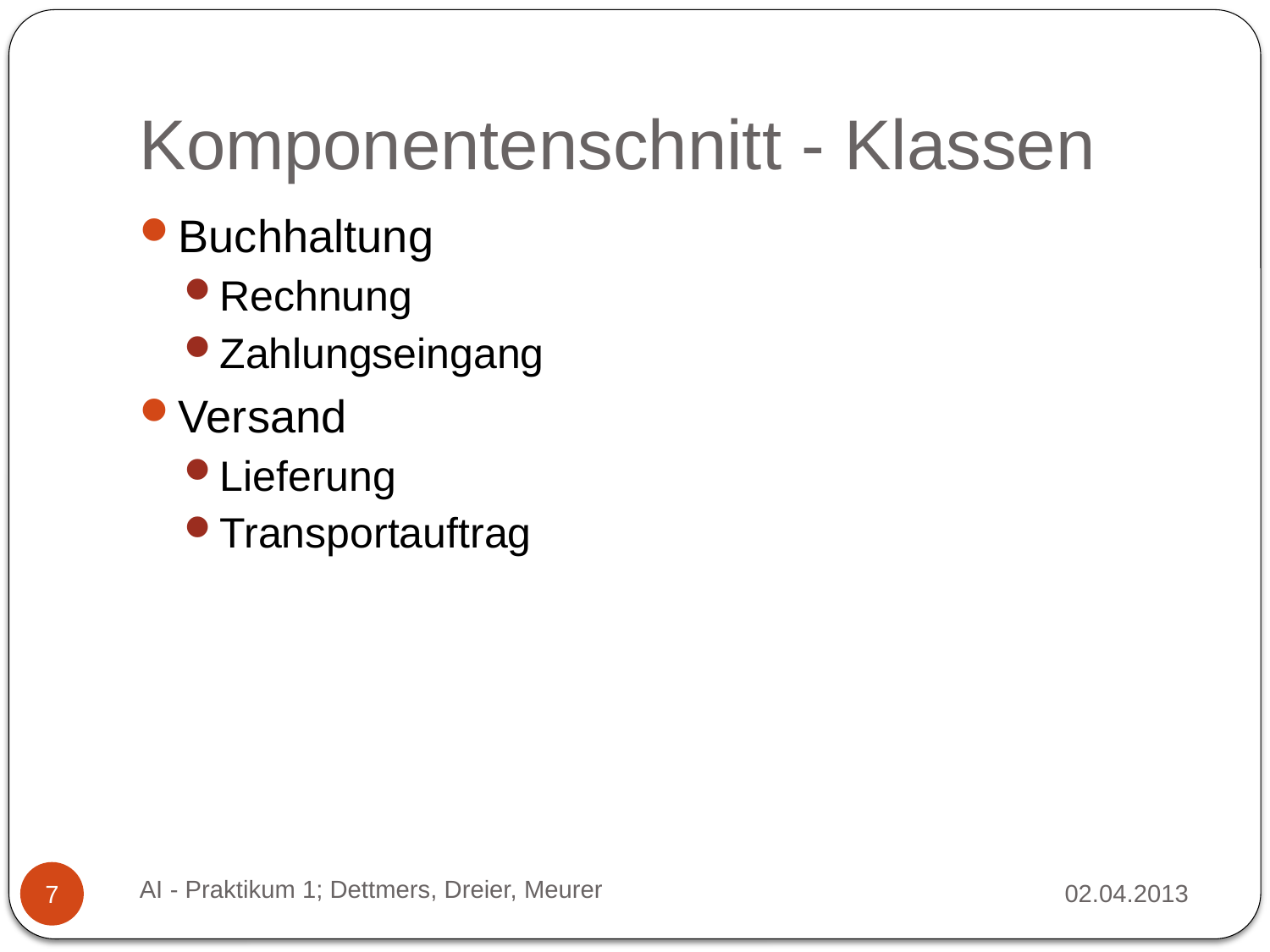

# Komponentenschnitt - Klassen
Buchhaltung
Rechnung
Zahlungseingang
Versand
Lieferung
Transportauftrag
AI - Praktikum 1; Dettmers, Dreier, Meurer
02.04.2013
7